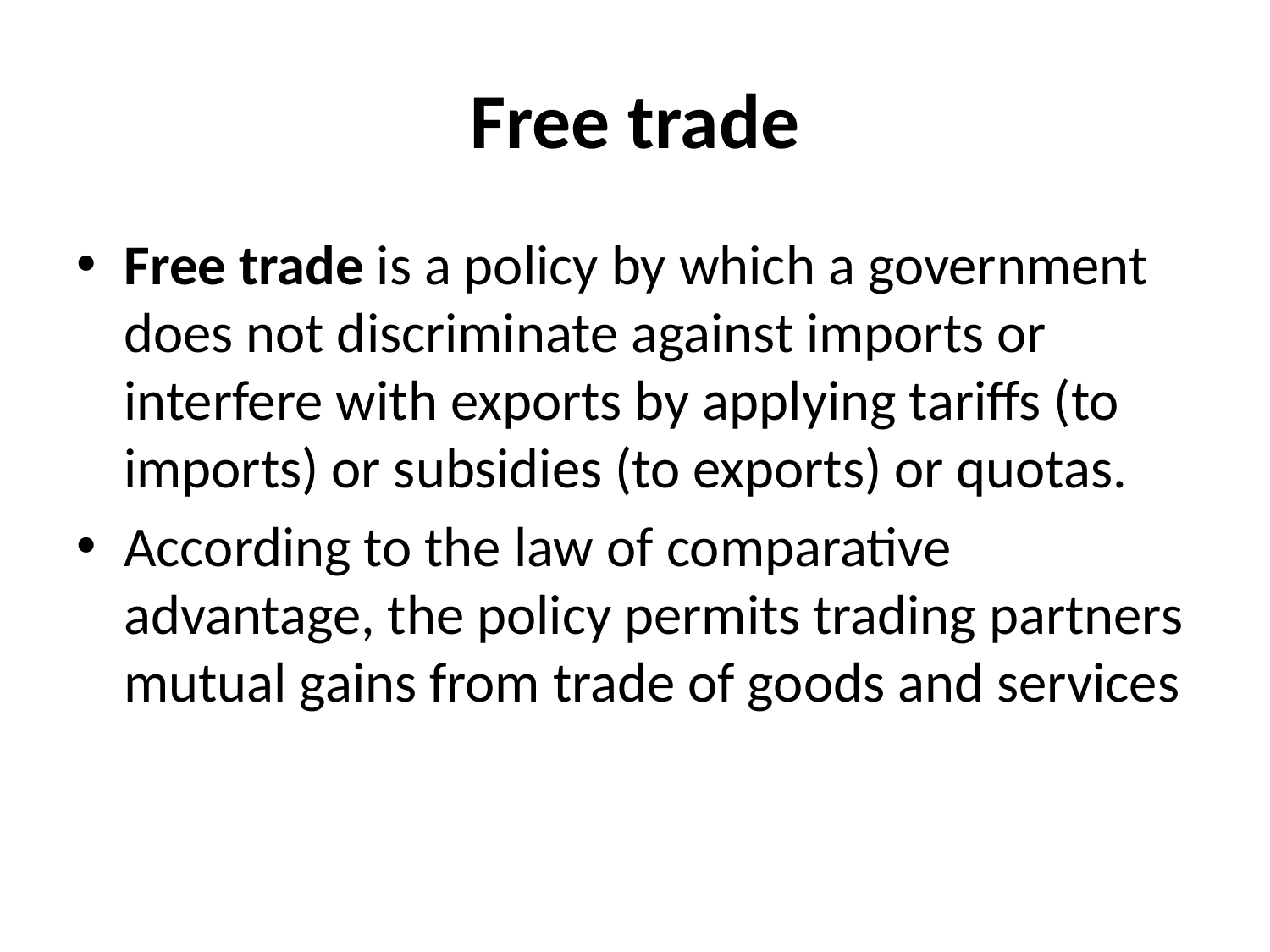

# Free trade
Free trade is a policy by which a government does not discriminate against imports or interfere with exports by applying tariffs (to imports) or subsidies (to exports) or quotas.
According to the law of comparative advantage, the policy permits trading partners mutual gains from trade of goods and services